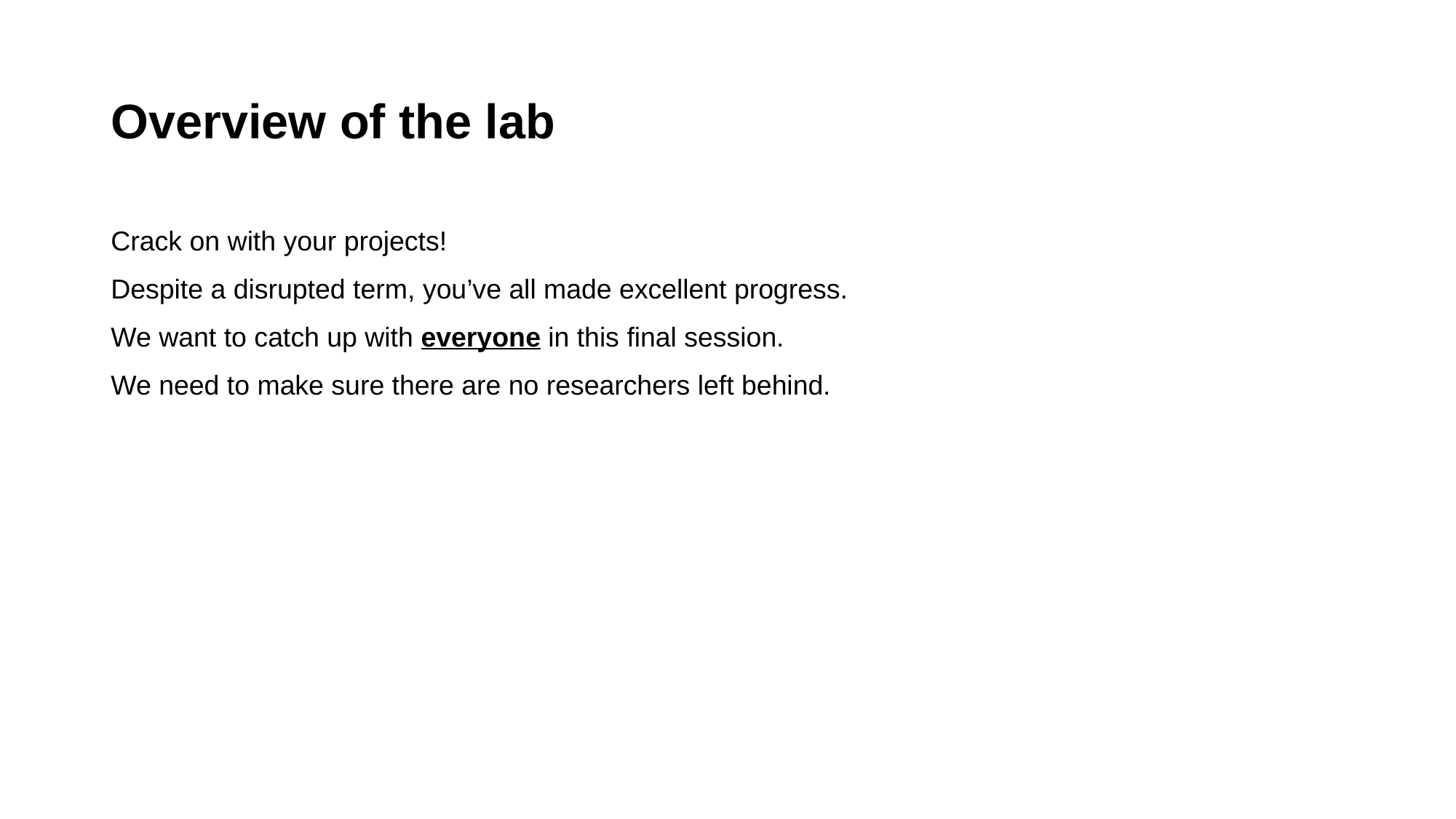

# Overview of the lab
Crack on with your projects!
Despite a disrupted term, you’ve all made excellent progress.
We want to catch up with everyone in this final session.
We need to make sure there are no researchers left behind.